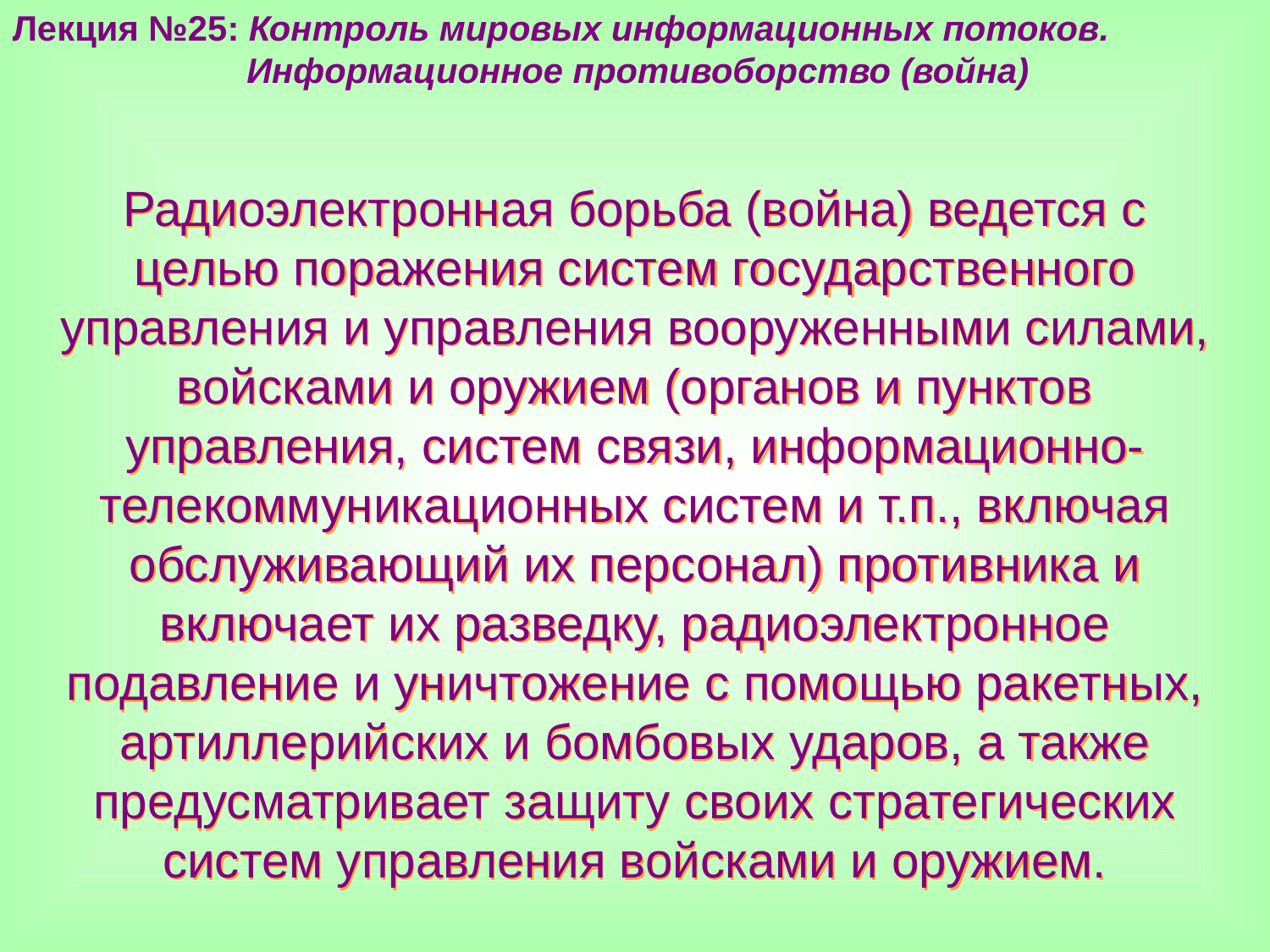

Лекция №25: Контроль мировых информационных потоков.
	           Информационное противоборство (война)
Радиоэлектронная борьба (война) ведется с целью поражения систем государственного управления и управления вооруженными силами, войсками и оружием (органов и пунктов управления, систем связи, информационно-телекоммуникационных систем и т.п., включая обслуживающий их персонал) противника и включает их разведку, радиоэлектронное подавление и уничтожение с помощью ракетных, артиллерийских и бомбовых ударов, а также предусматривает защиту своих стратегических систем управления войсками и оружием.